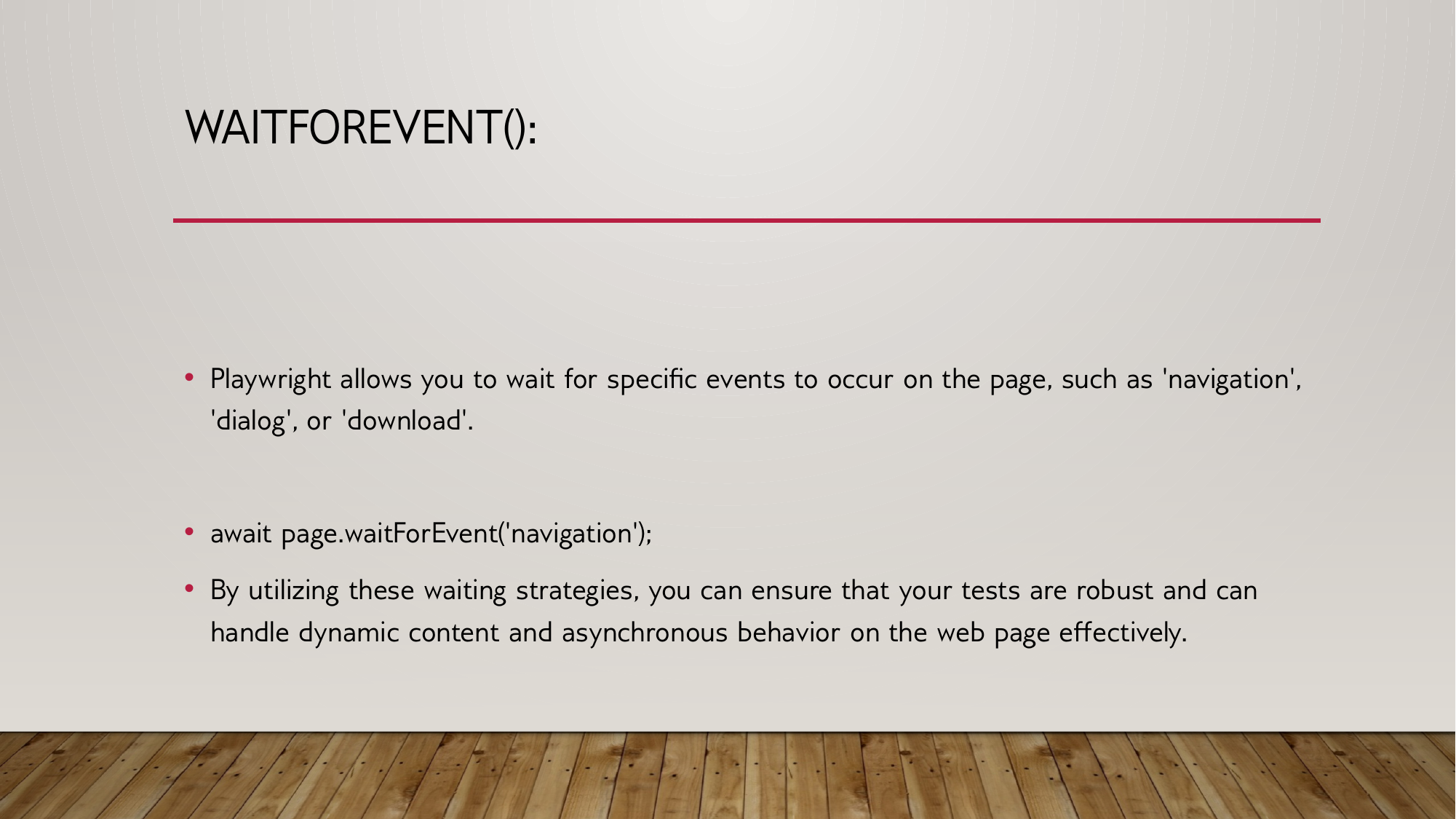

# waitForEvent():

Playwright allows you to wait for specific events to occur on the page, such as 'navigation', 'dialog', or 'download'.

await page.waitForEvent('navigation');
By utilizing these waiting strategies, you can ensure that your tests are robust and can handle dynamic content and asynchronous behavior on the web page effectively.